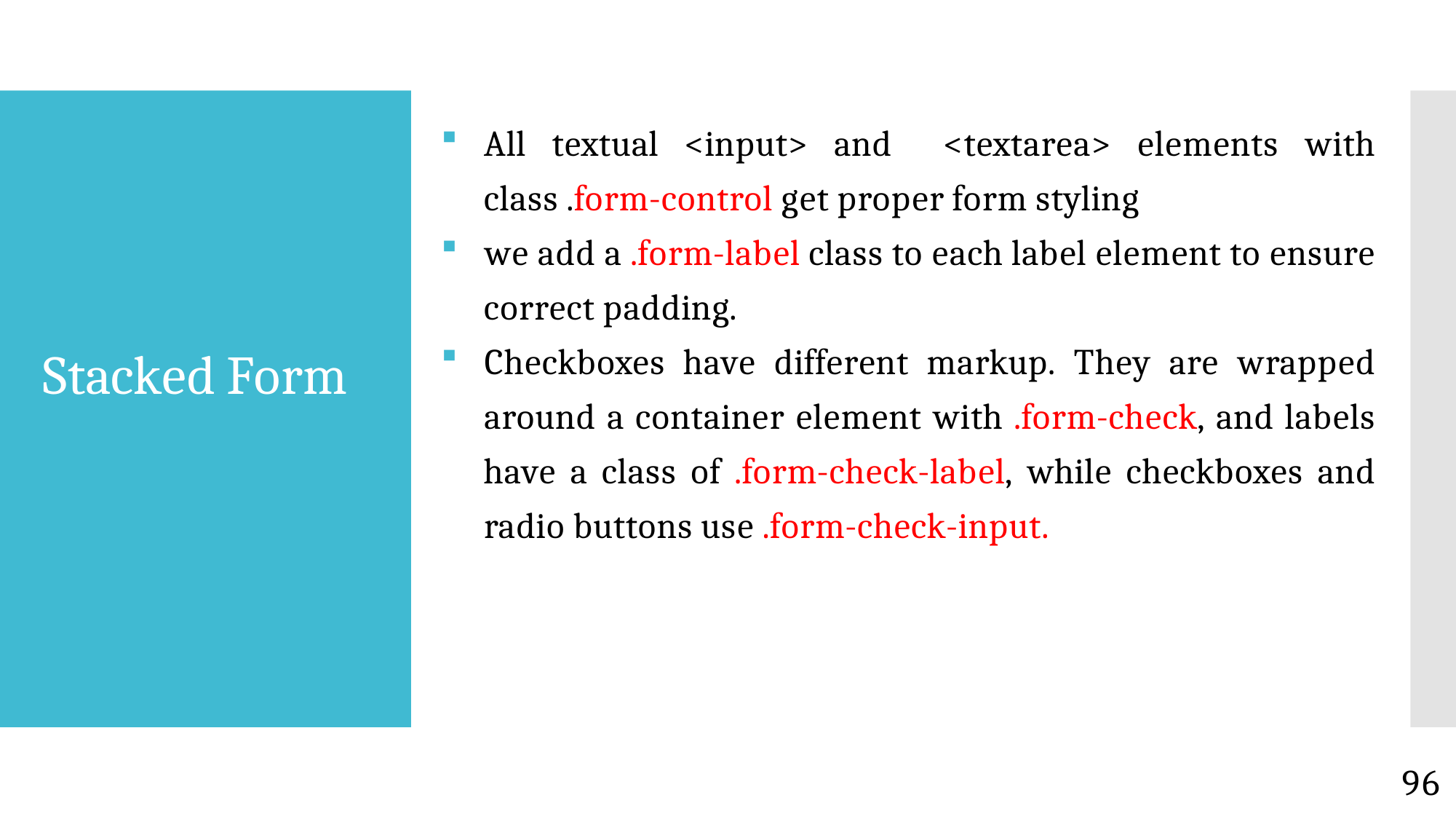

All textual <input> and  <textarea> elements with class .form-control get proper form styling
we add a .form-label class to each label element to ensure correct padding.
Checkboxes have different markup. They are wrapped around a container element with .form-check, and labels have a class of .form-check-label, while checkboxes and radio buttons use .form-check-input.

# Stacked Form
96